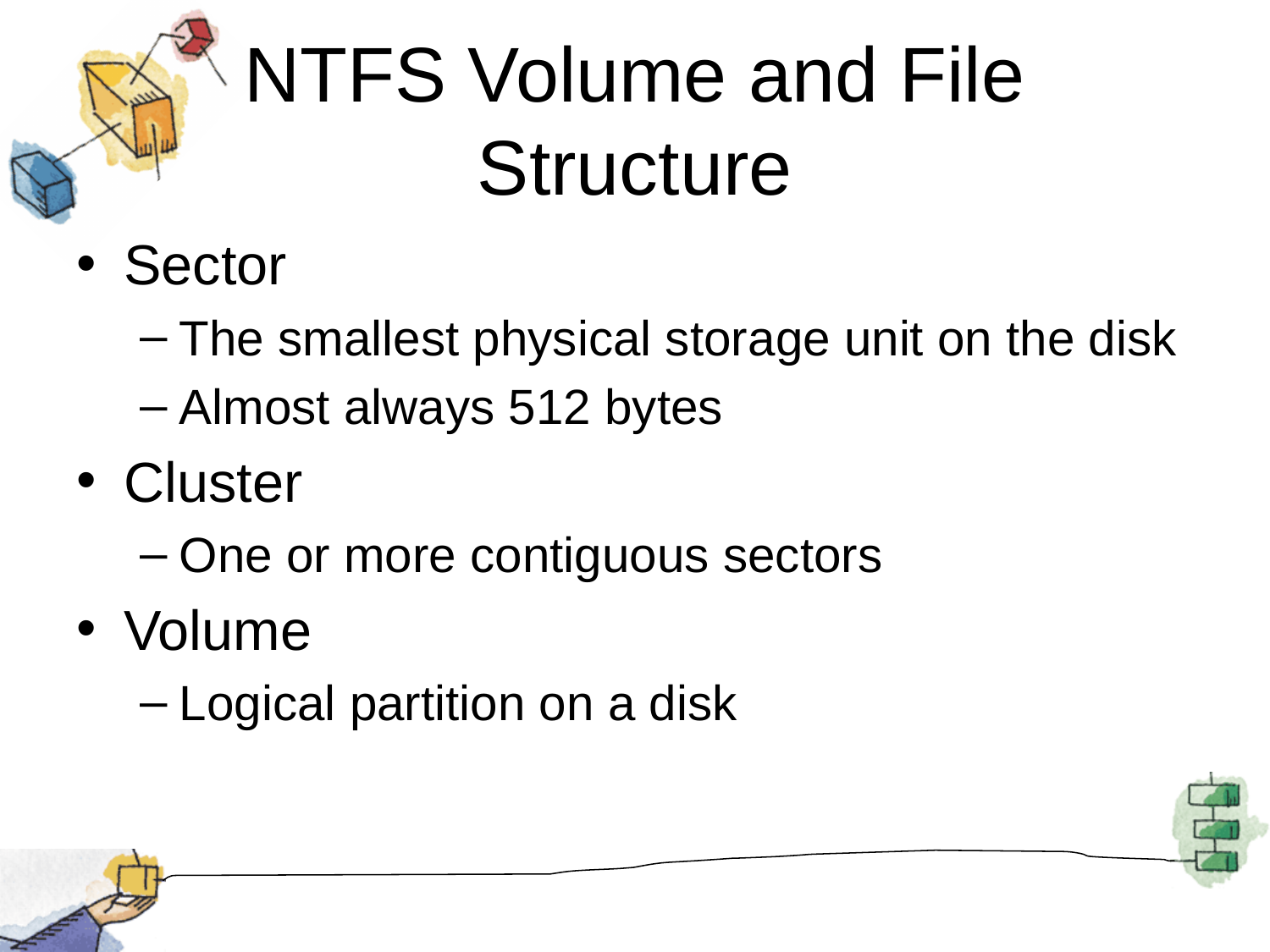

# NTFS Volume and File Structure
Sector
The smallest physical storage unit on the disk
Almost always 512 bytes
Cluster
One or more contiguous sectors
Volume
Logical partition on a disk